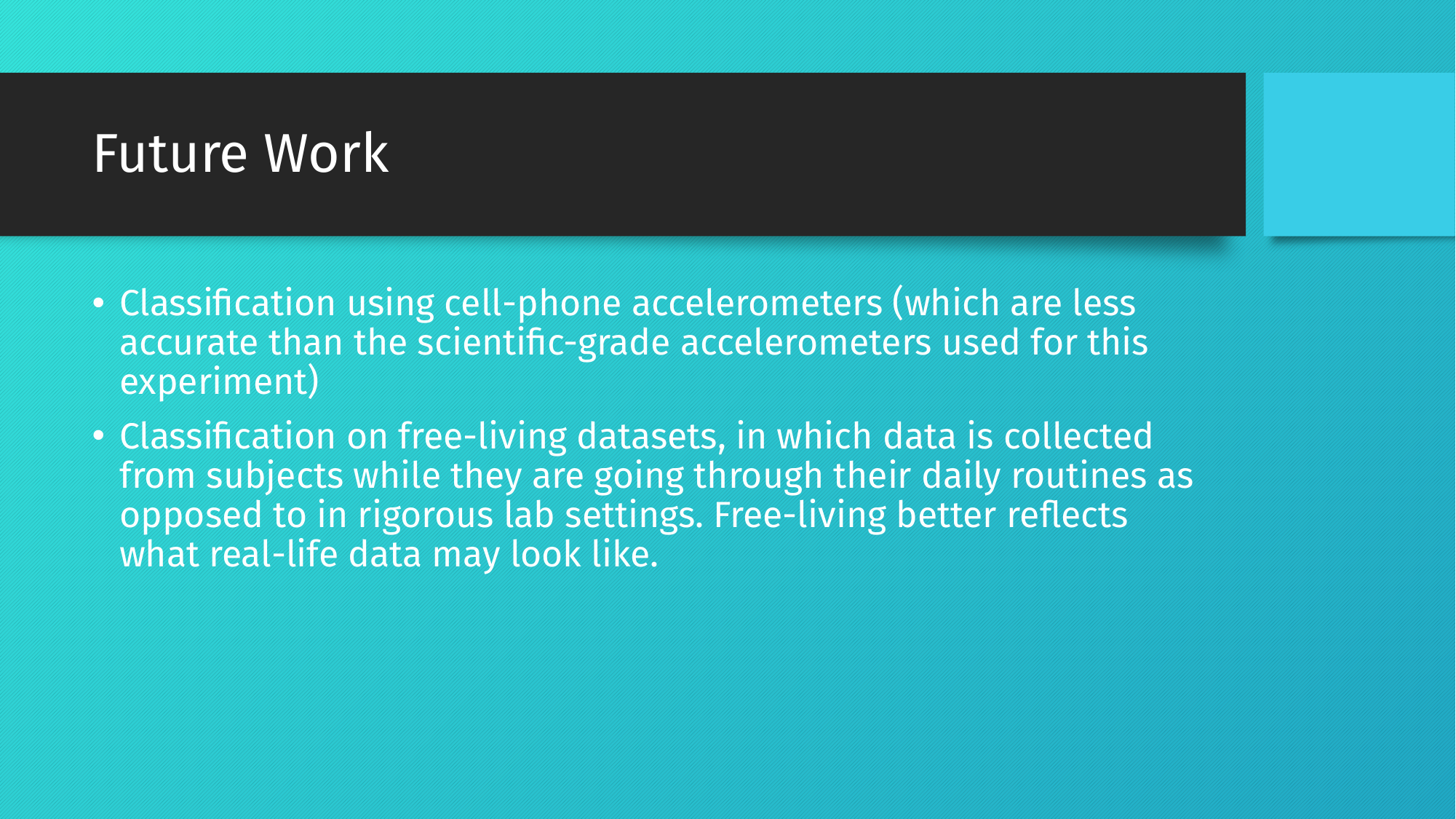

# Future Work
Classification using cell-phone accelerometers (which are less accurate than the scientific-grade accelerometers used for this experiment)
Classification on free-living datasets, in which data is collected from subjects while they are going through their daily routines as opposed to in rigorous lab settings. Free-living better reflects what real-life data may look like.